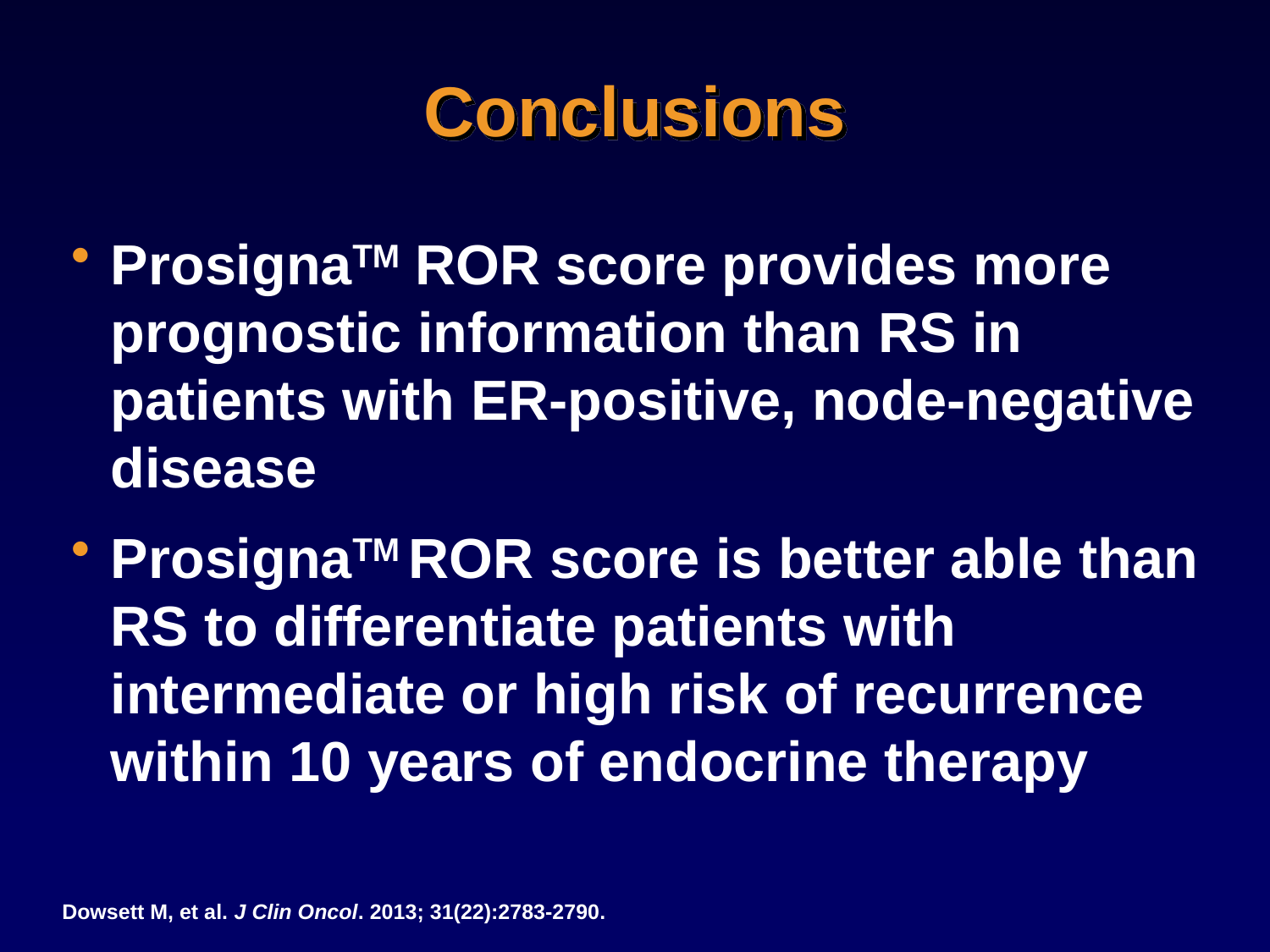

# Conclusions
ProsignaTM ROR score provides more prognostic information than RS in patients with ER-positive, node-negative disease
ProsignaTM ROR score is better able than RS to differentiate patients with intermediate or high risk of recurrence within 10 years of endocrine therapy
Dowsett M, et al. J Clin Oncol. 2013; 31(22):2783-2790.